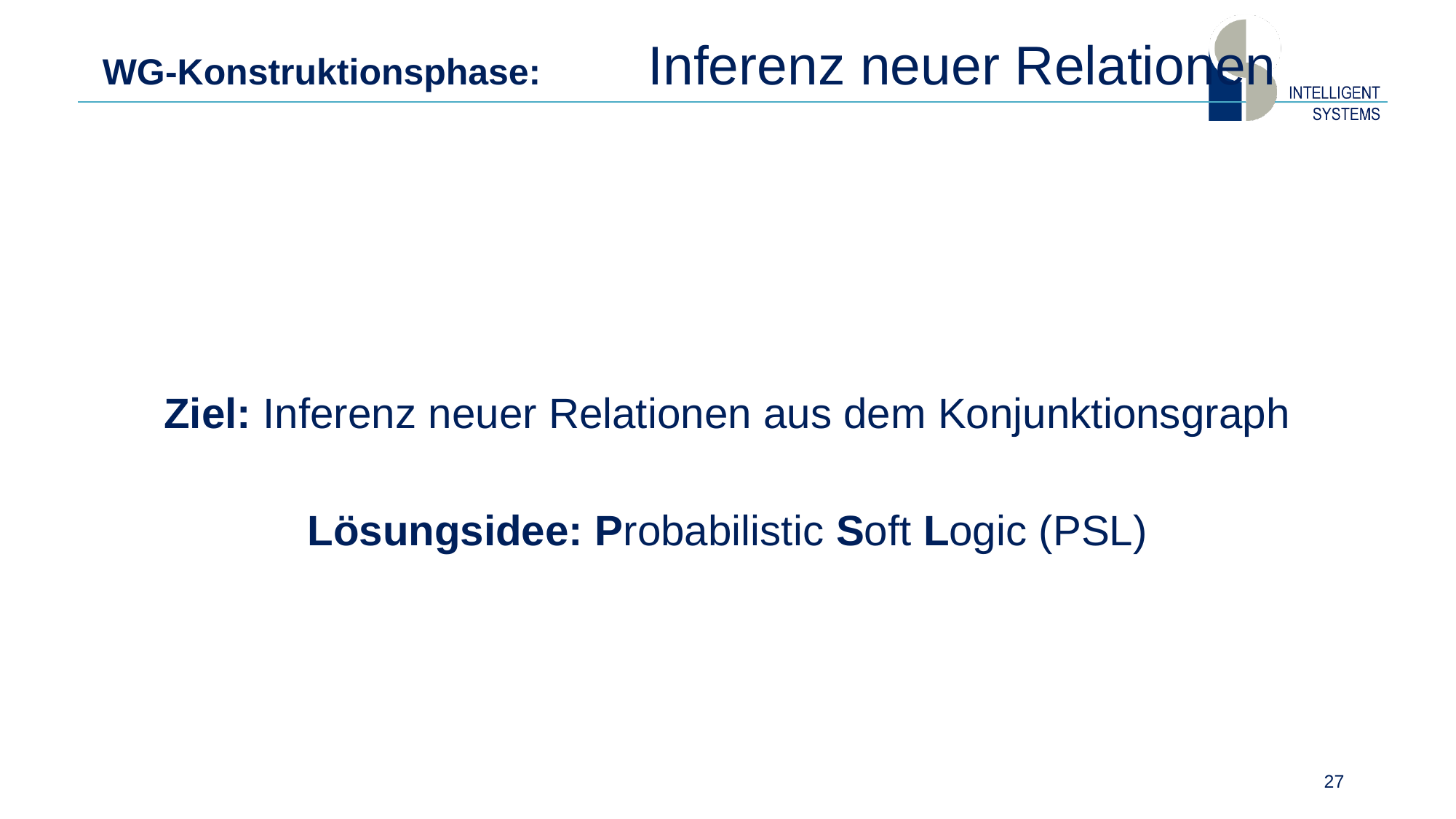

# WG-Konstruktionsphase:	Inferenz neuer Relationen
Ziel: Inferenz neuer Relationen aus dem Konjunktionsgraph
Lösungsidee: Probabilistic Soft Logic (PSL)
27